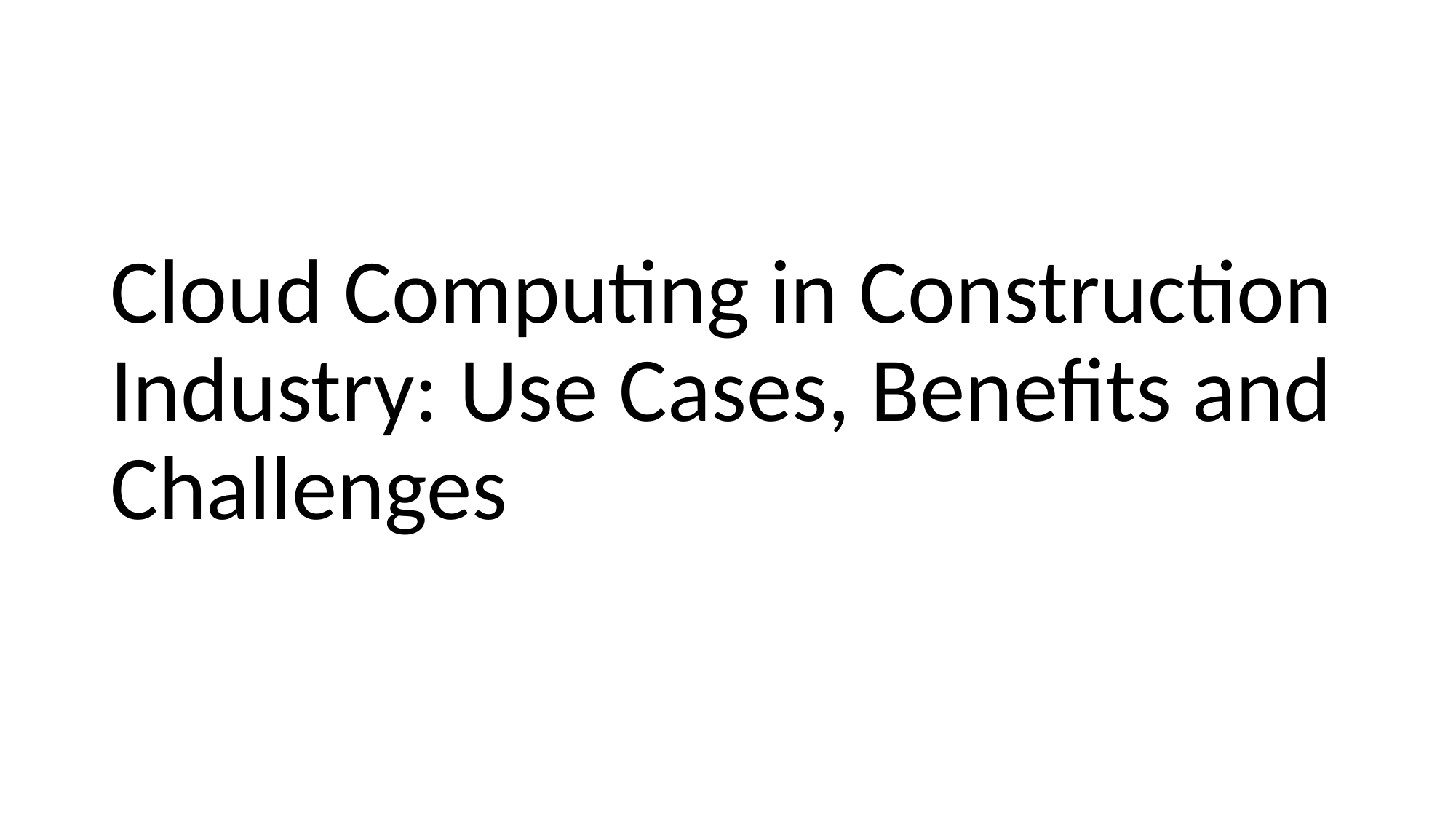

# Cloud Computing in Construction Industry: Use Cases, Benefits and Challenges